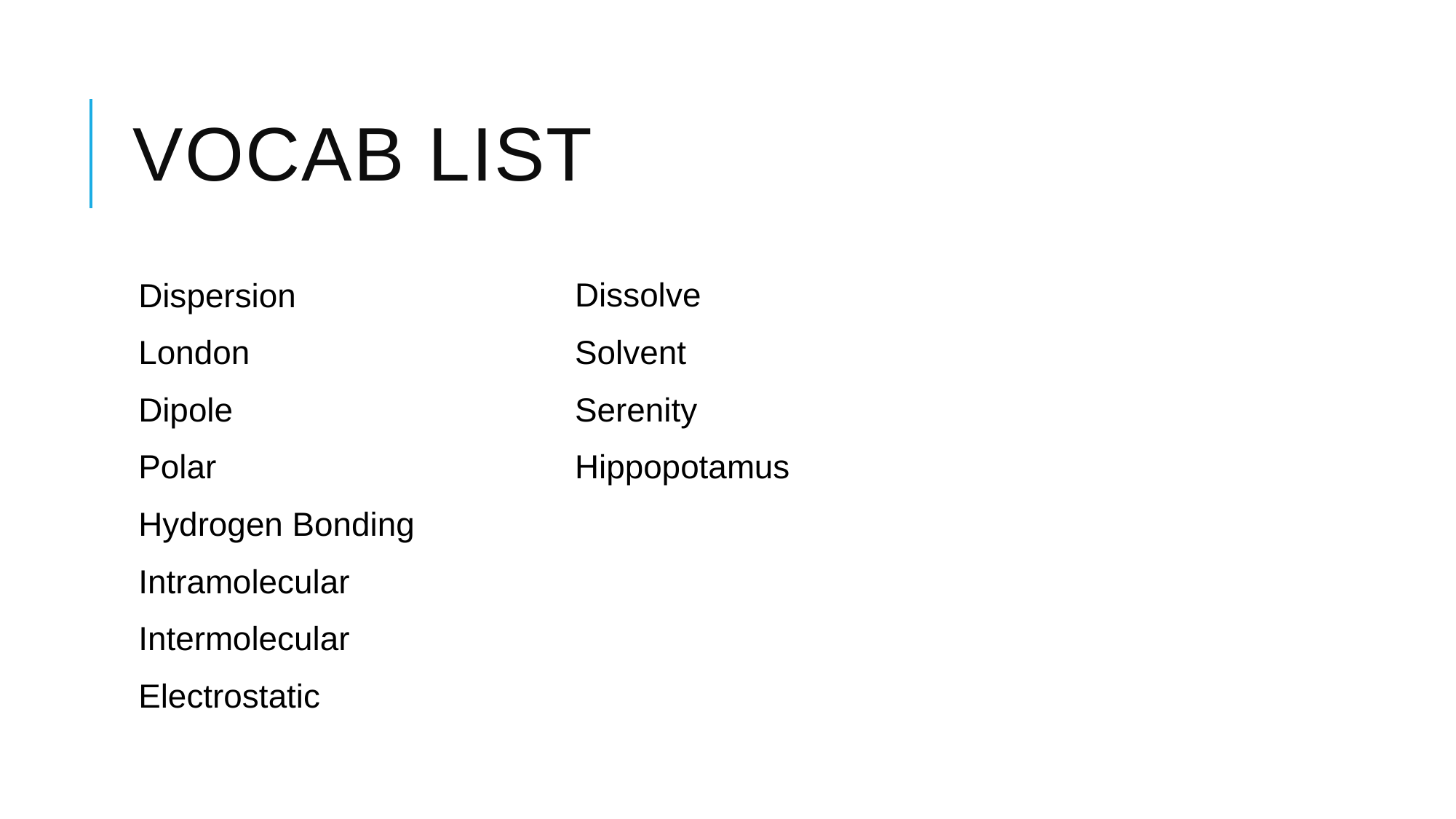

# Vocab List
Dispersion
London
Dipole
Polar
Hydrogen Bonding
Intramolecular
Intermolecular
Electrostatic

Dissolve
Solvent
Serenity
Hippopotamus